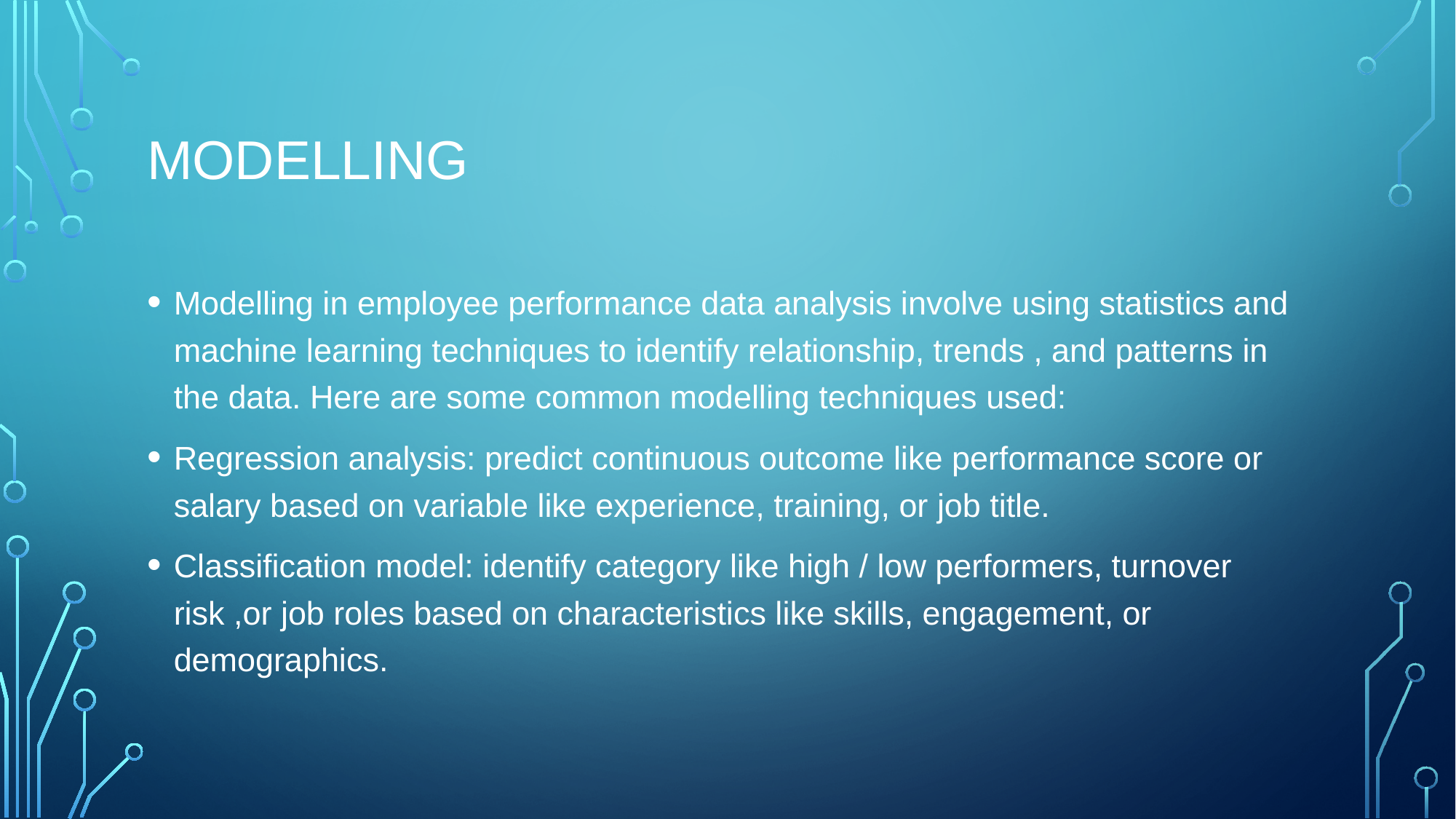

# Modelling
Modelling in employee performance data analysis involve using statistics and machine learning techniques to identify relationship, trends , and patterns in the data. Here are some common modelling techniques used:
Regression analysis: predict continuous outcome like performance score or salary based on variable like experience, training, or job title.
Classification model: identify category like high / low performers, turnover risk ,or job roles based on characteristics like skills, engagement, or demographics.